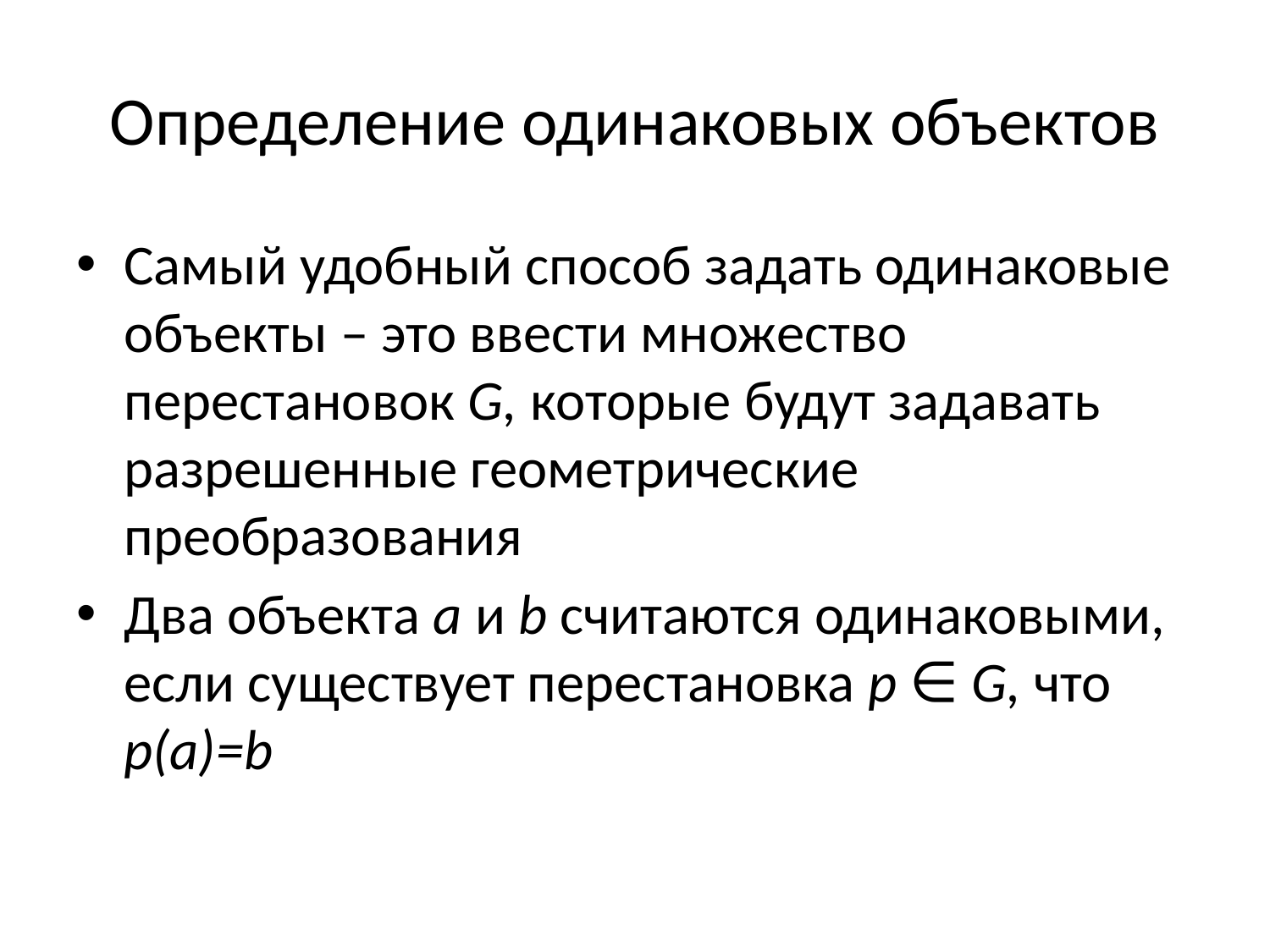

# Определение одинаковых объектов
Самый удобный способ задать одинаковые объекты – это ввести множество перестановок G, которые будут задавать разрешенные геометрические преобразования
Два объекта a и b считаются одинаковыми, если существует перестановка p ∈ G, что p(a)=b